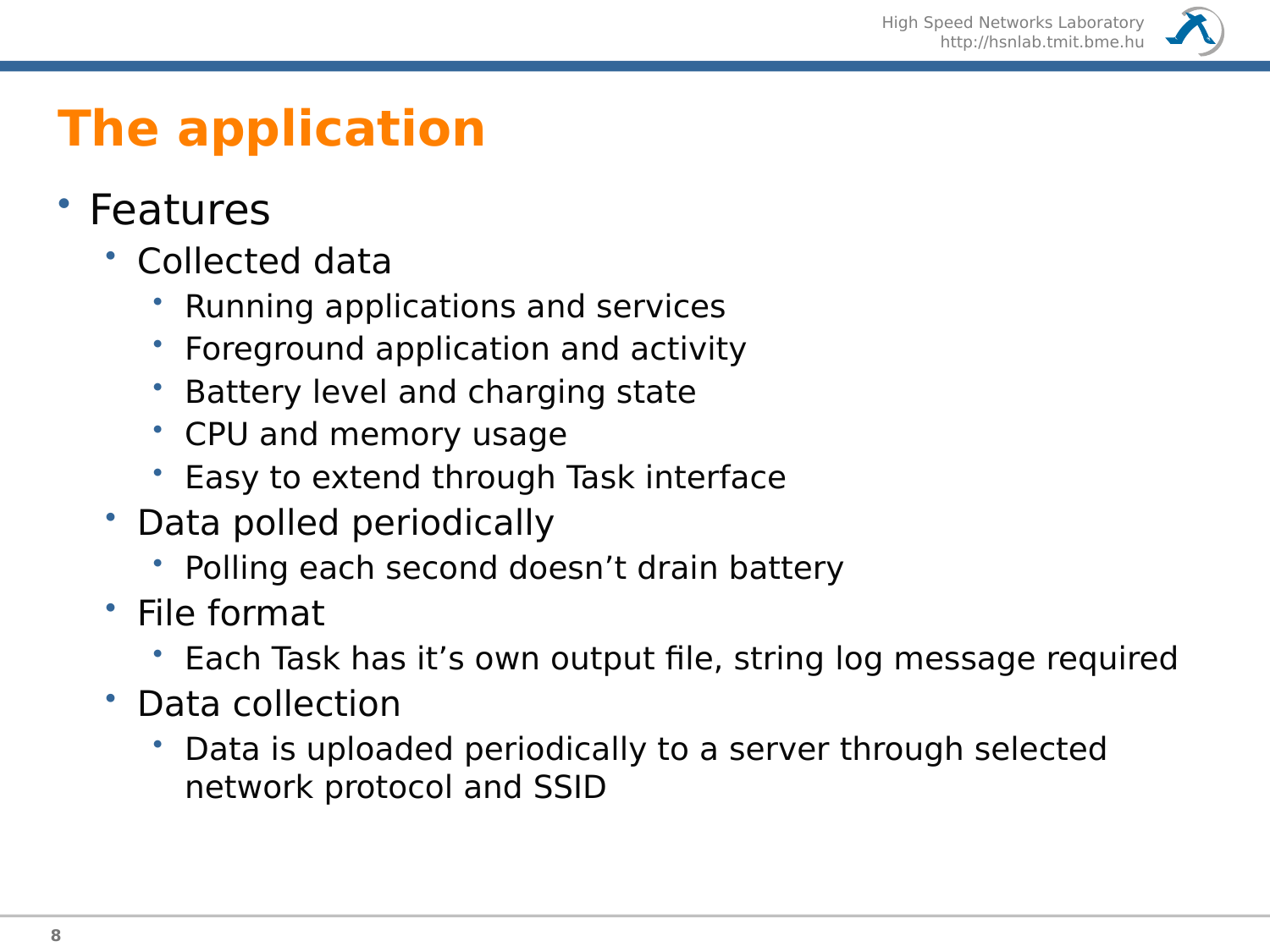

# The application
Features
Collected data
Running applications and services
Foreground application and activity
Battery level and charging state
CPU and memory usage
Easy to extend through Task interface
Data polled periodically
Polling each second doesn’t drain battery
File format
Each Task has it’s own output file, string log message required
Data collection
Data is uploaded periodically to a server through selected network protocol and SSID
8